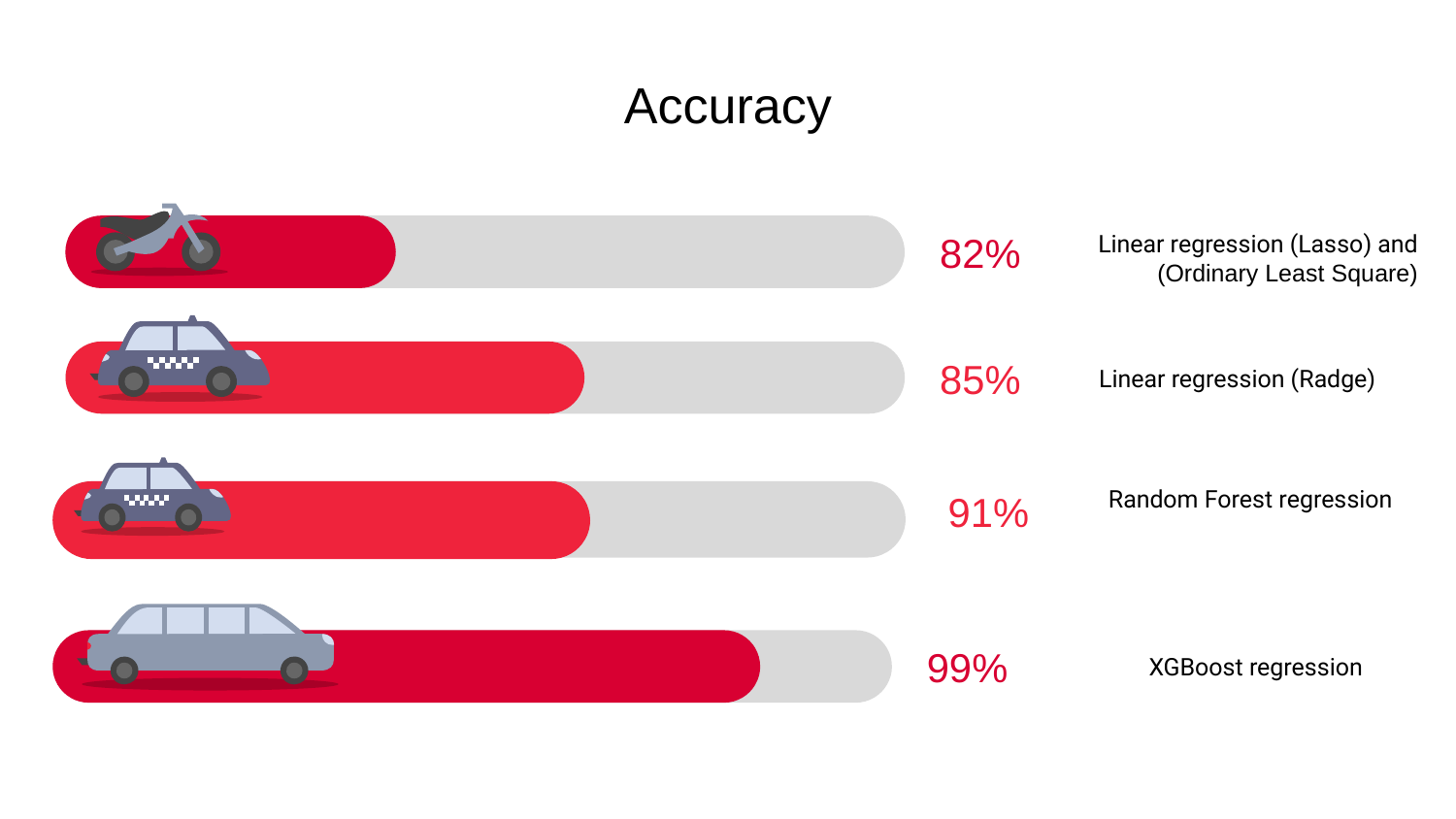

# Accuracy
Linear regression (Lasso) and (Ordinary Least Square)

82%

85%
Linear regression (Radge)

Random Forest regression
91%

99%
XGBoost regression